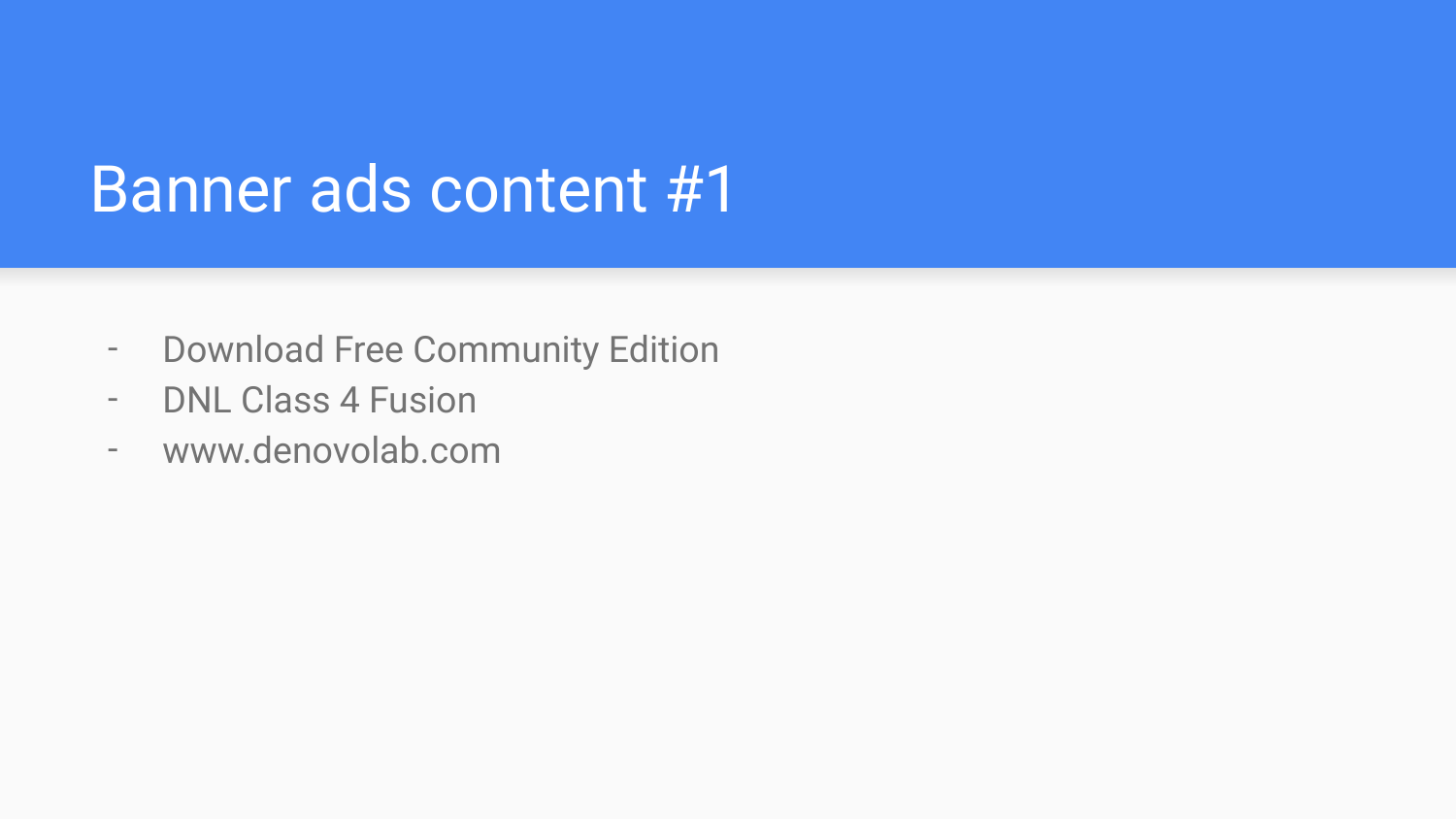

# Banner ads content #1
Download Free Community Edition
DNL Class 4 Fusion
www.denovolab.com